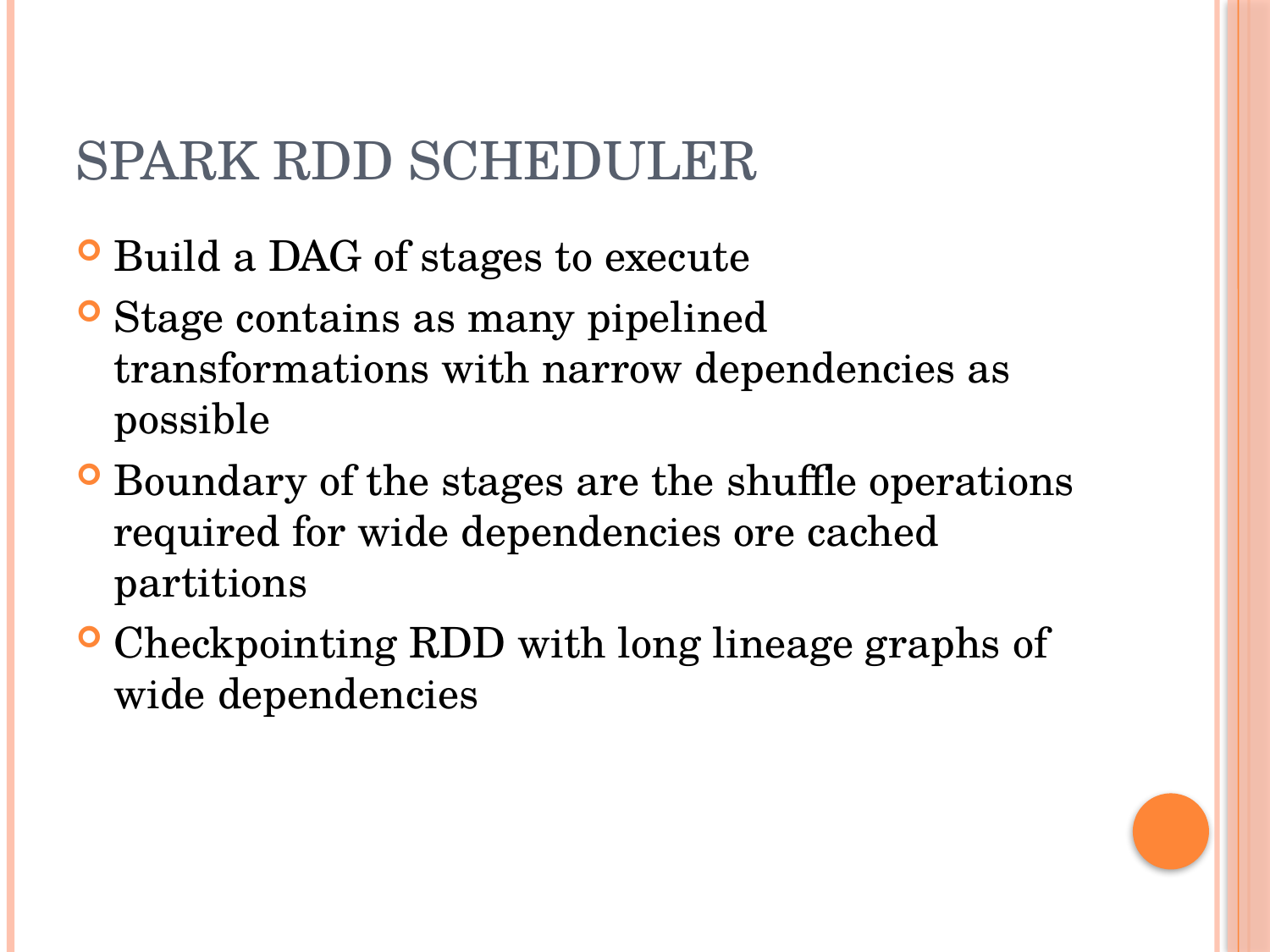

# Spark rdd scheduler
Build a DAG of stages to execute
Stage contains as many pipelined transformations with narrow dependencies as possible
Boundary of the stages are the shuffle operations required for wide dependencies ore cached partitions
Checkpointing RDD with long lineage graphs of wide dependencies